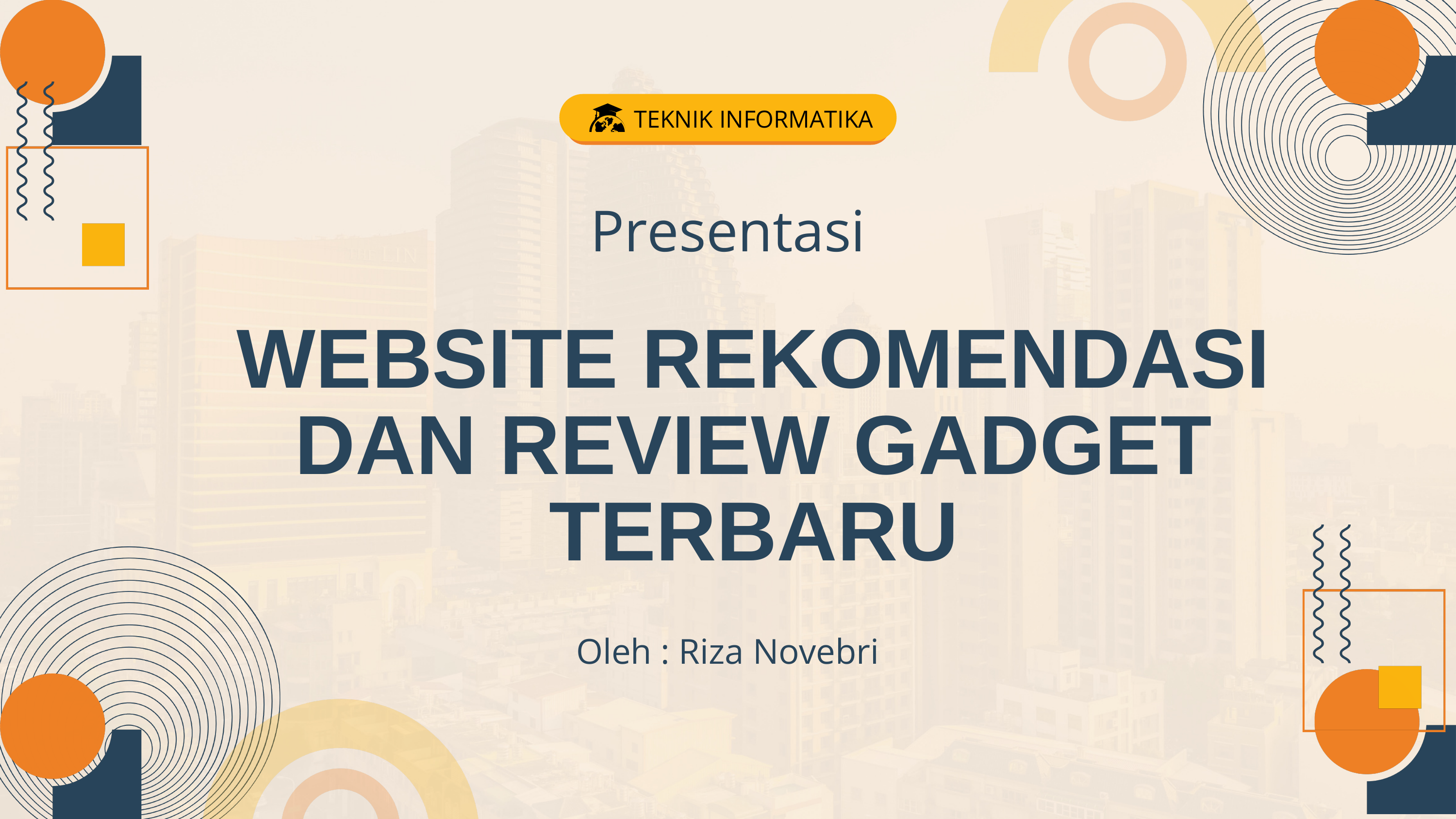

TEKNIK INFORMATIKA

Presentasi
WEBSITE REKOMENDASI DAN REVIEW GADGET TERBARU

Oleh : Riza Novebri